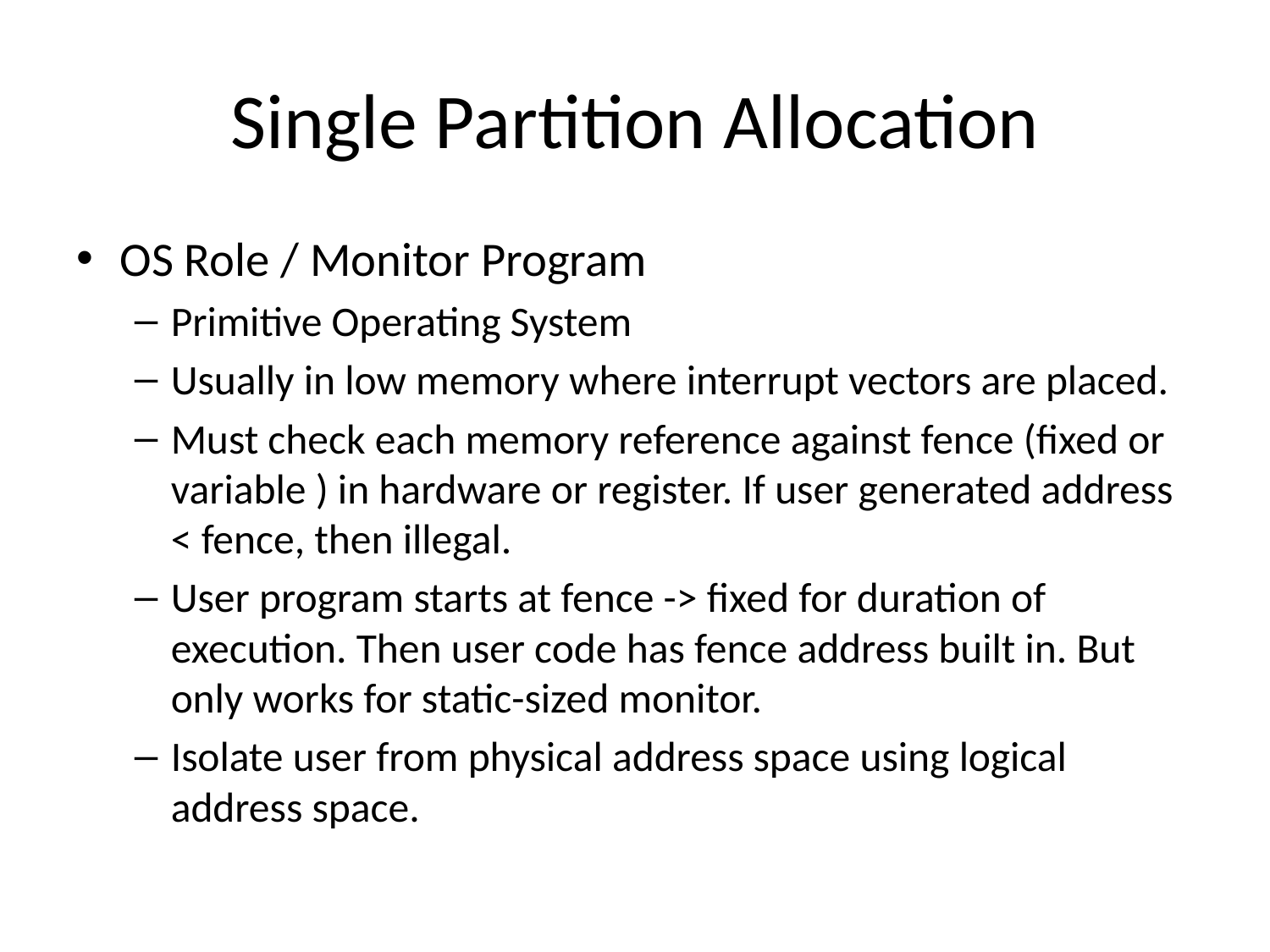

# Single Partition Allocation
OS Role / Monitor Program
Primitive Operating System
Usually in low memory where interrupt vectors are placed.
Must check each memory reference against fence (fixed or variable ) in hardware or register. If user generated address < fence, then illegal.
User program starts at fence -> fixed for duration of execution. Then user code has fence address built in. But only works for static-sized monitor.
Isolate user from physical address space using logical address space.